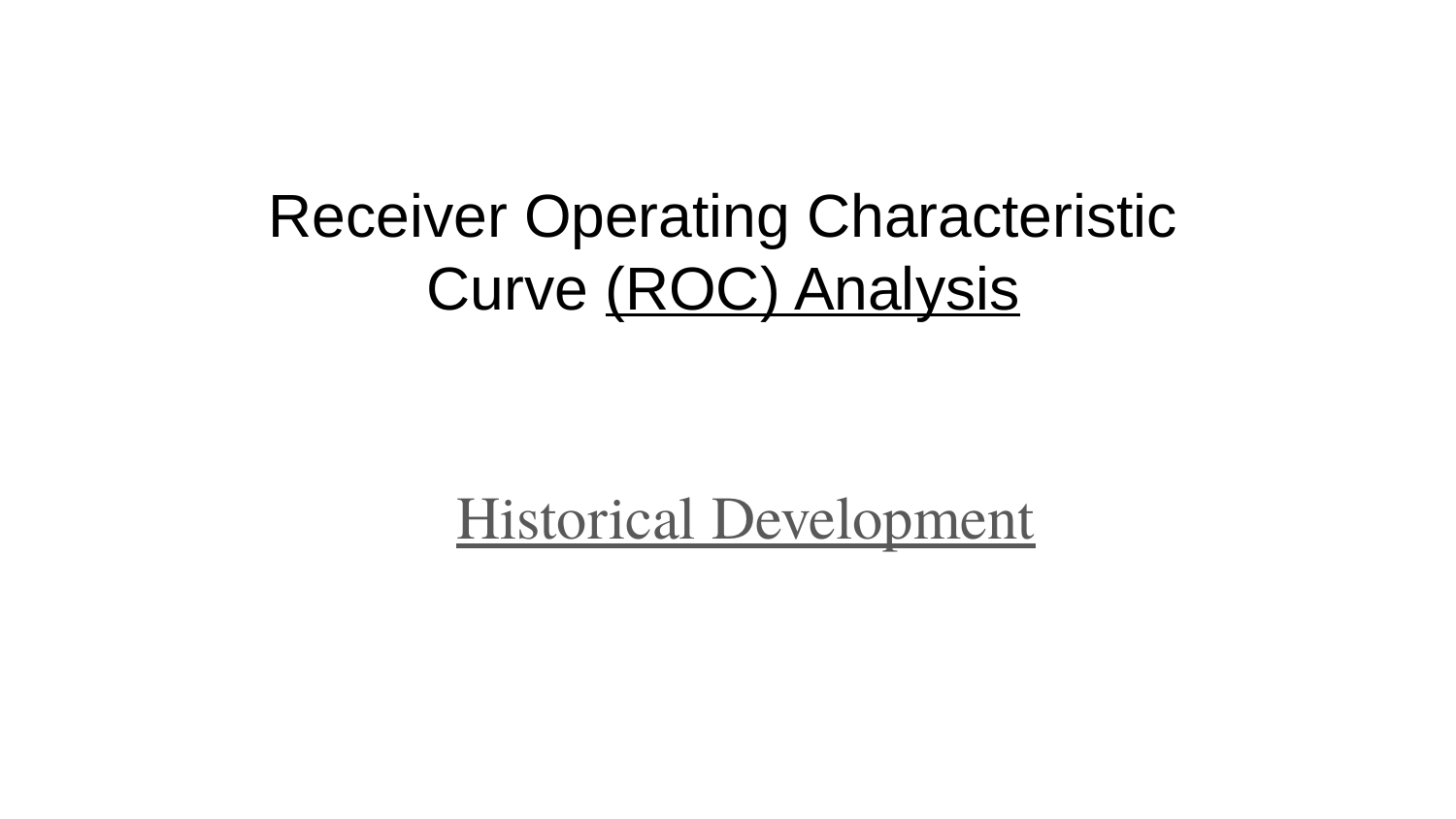

# Receiver Operating Characteristic Curve (ROC) Analysis
Historical Development